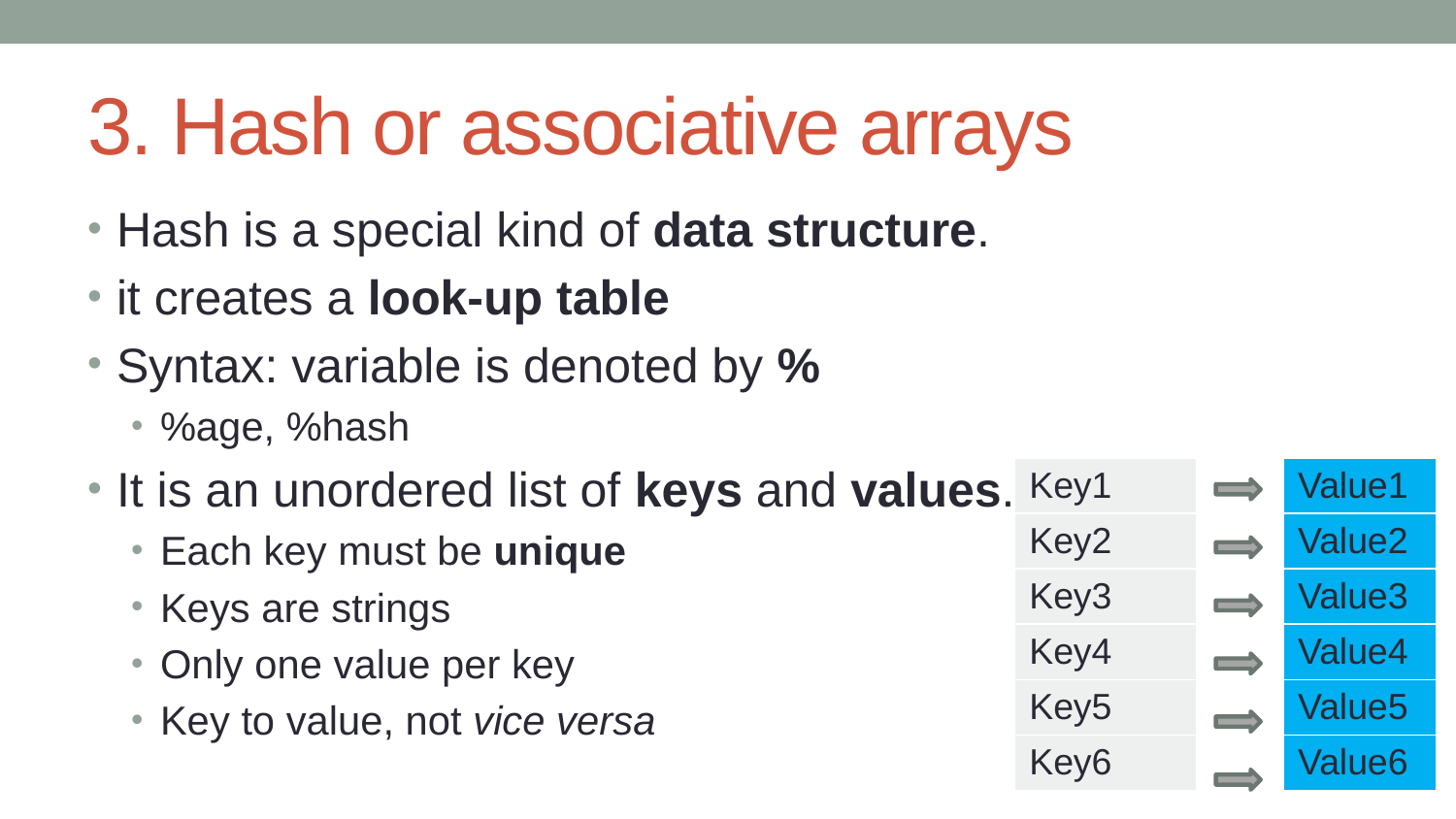

# 3. Hash or associative arrays
Hash is a special kind of data structure.
it creates a look-up table
Syntax: variable is denoted by %
%age, %hash
It is an unordered list of keys and values.
Each key must be unique
Keys are strings
Only one value per key
Key to value, not vice versa
| Key1 |  | Value1 |
| --- | --- | --- |
| Key2 |  | Value2 |
| Key3 |  | Value3 |
| Key4 |  | Value4 |
| Key5 |  | Value5 |
| Key6 |  | Value6 |